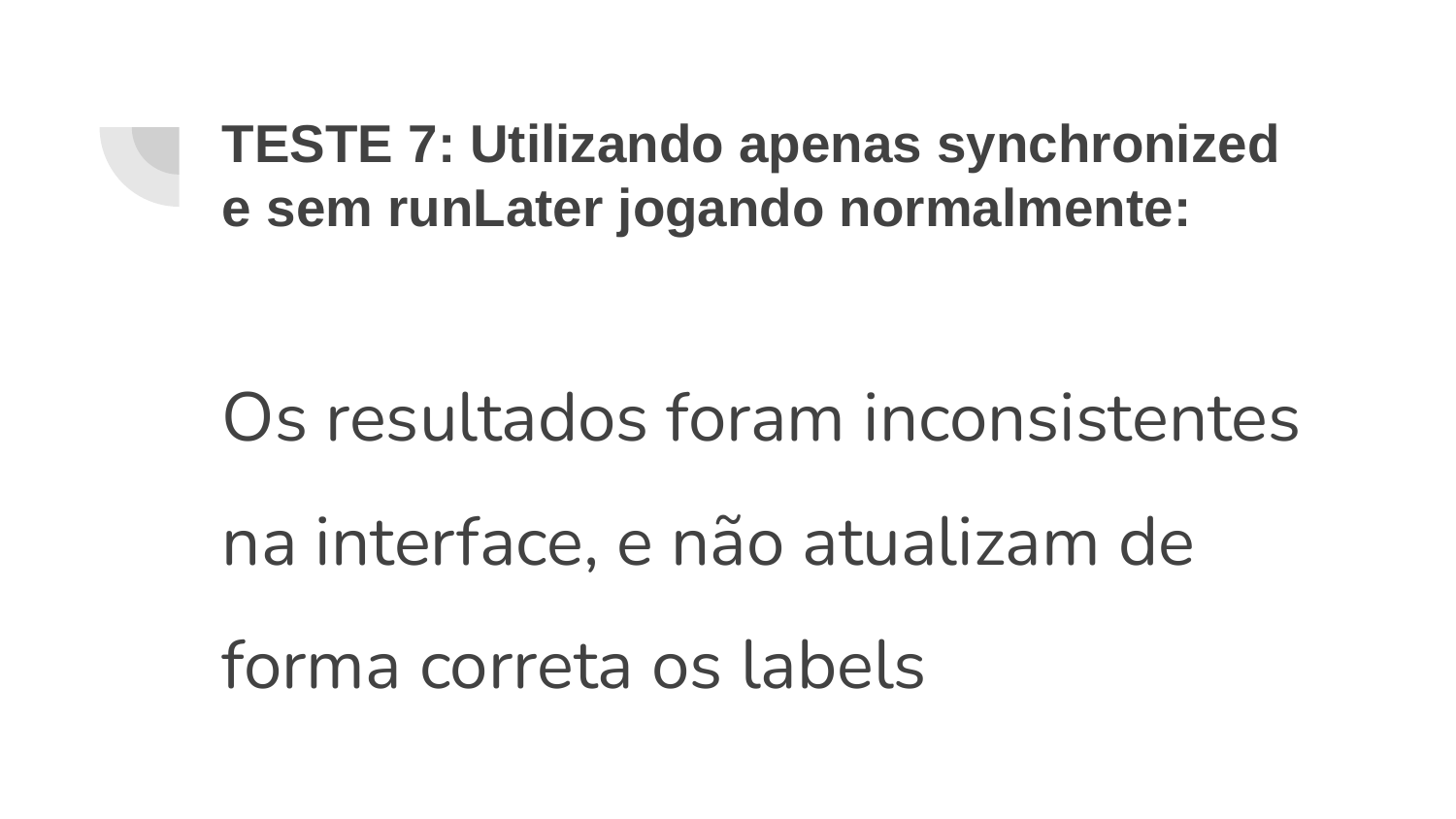

# TESTE 7: Utilizando apenas synchronized e sem runLater jogando normalmente:
Os resultados foram inconsistentes na interface, e não atualizam de forma correta os labels